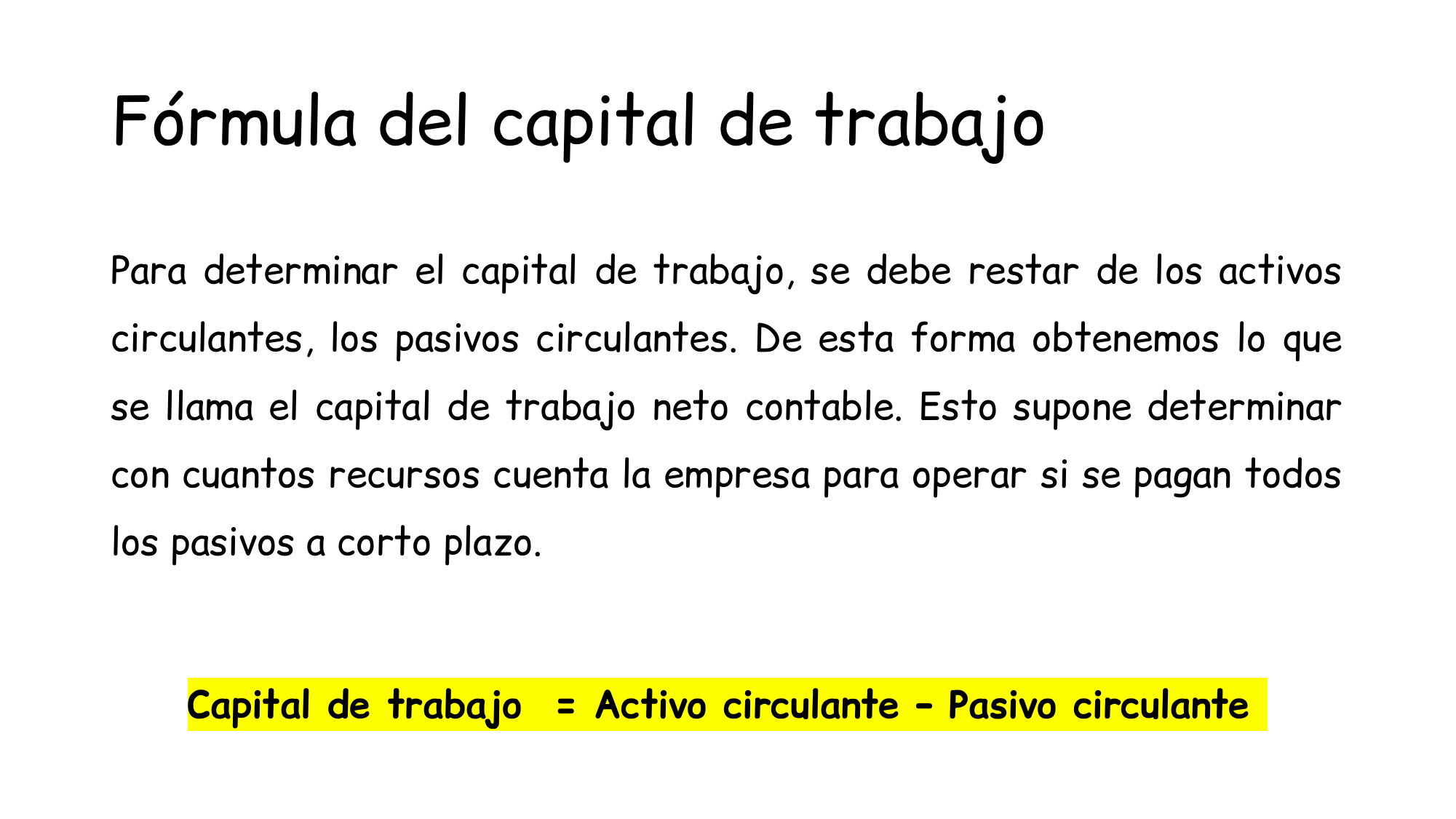

# Fórmula del capital de trabajo
Para determinar el capital de trabajo, se debe restar de los activos circulantes, los pasivos circulantes. De esta forma obtenemos lo que se llama el capital de trabajo neto contable. Esto supone determinar con cuantos recursos cuenta la empresa para operar si se pagan todos los pasivos a corto plazo.

Capital de trabajo  = Activo circulante – Pasivo circulante